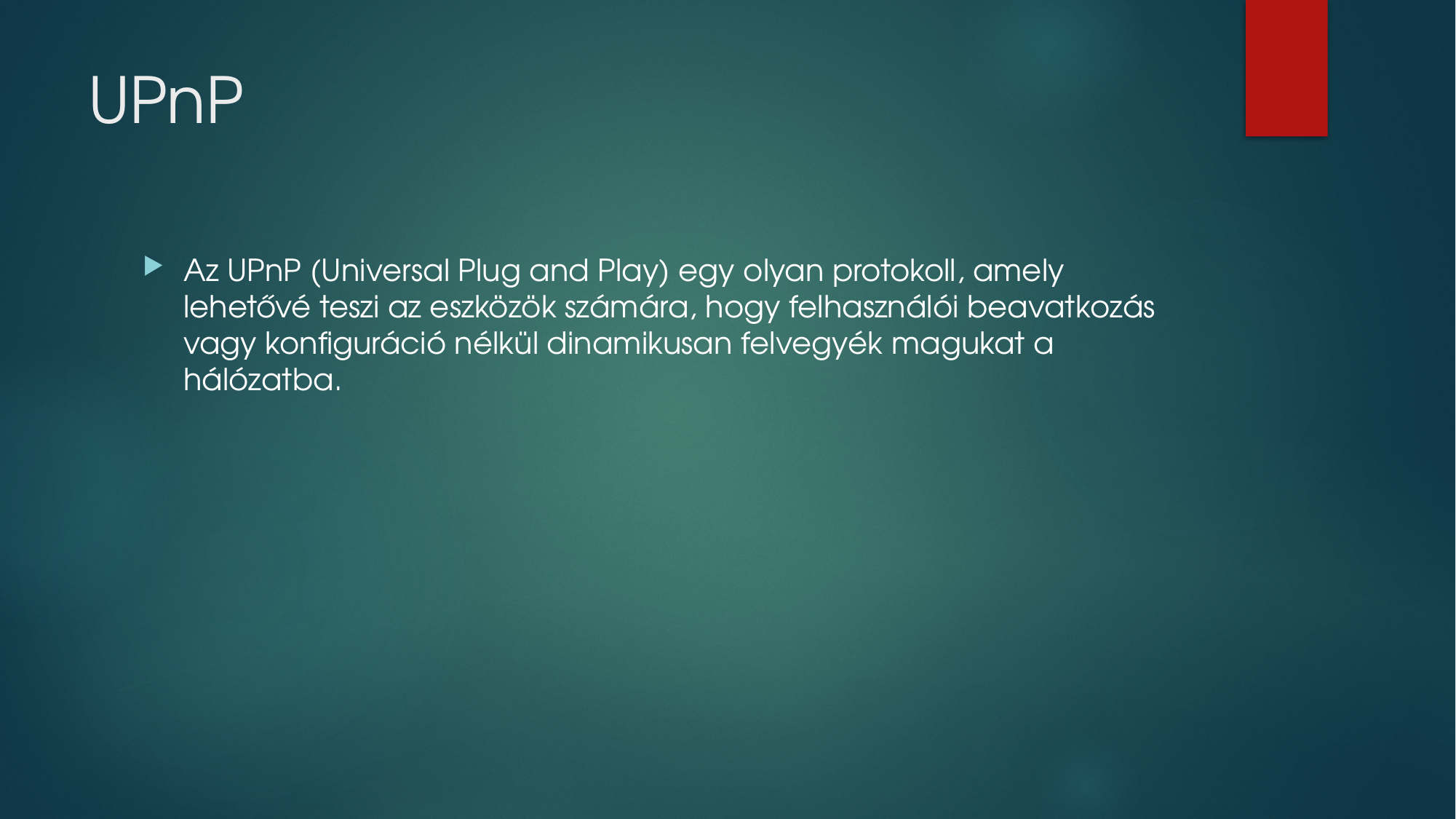

# UPnP
Az UPnP (Universal Plug and Play) egy olyan protokoll, amely lehetővé teszi az eszközök számára, hogy felhasználói beavatkozás vagy konfiguráció nélkül dinamikusan felvegyék magukat a hálózatba.